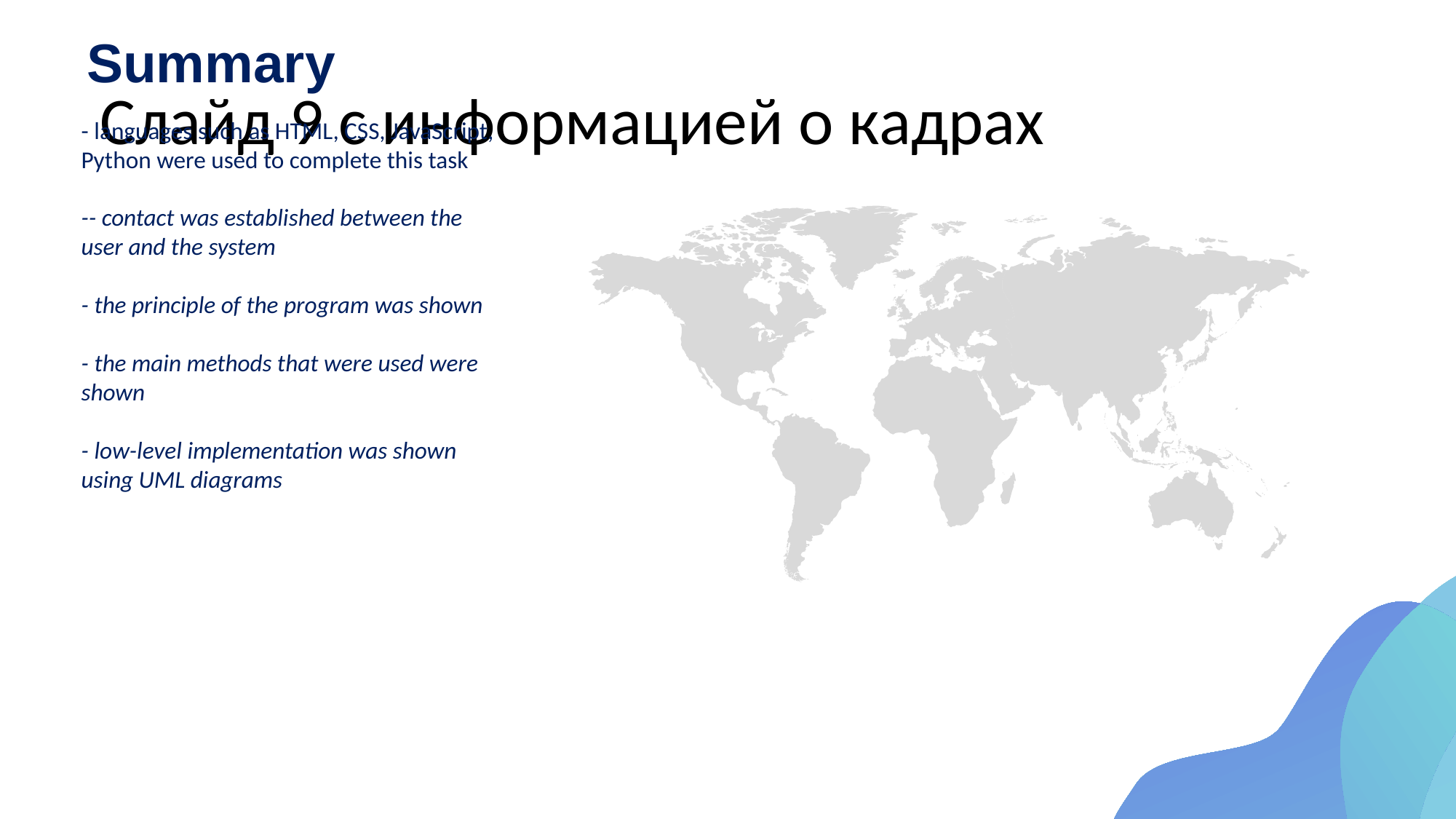

Summary
# Слайд 9 с информацией о кадрах
- languages ​​such as HTML, CSS, JavaScript, Python were used to complete this task

-- contact was established between the user and the system

- the principle of the program was shown

- the main methods that were used were shown

- low-level implementation was shown using UML diagrams